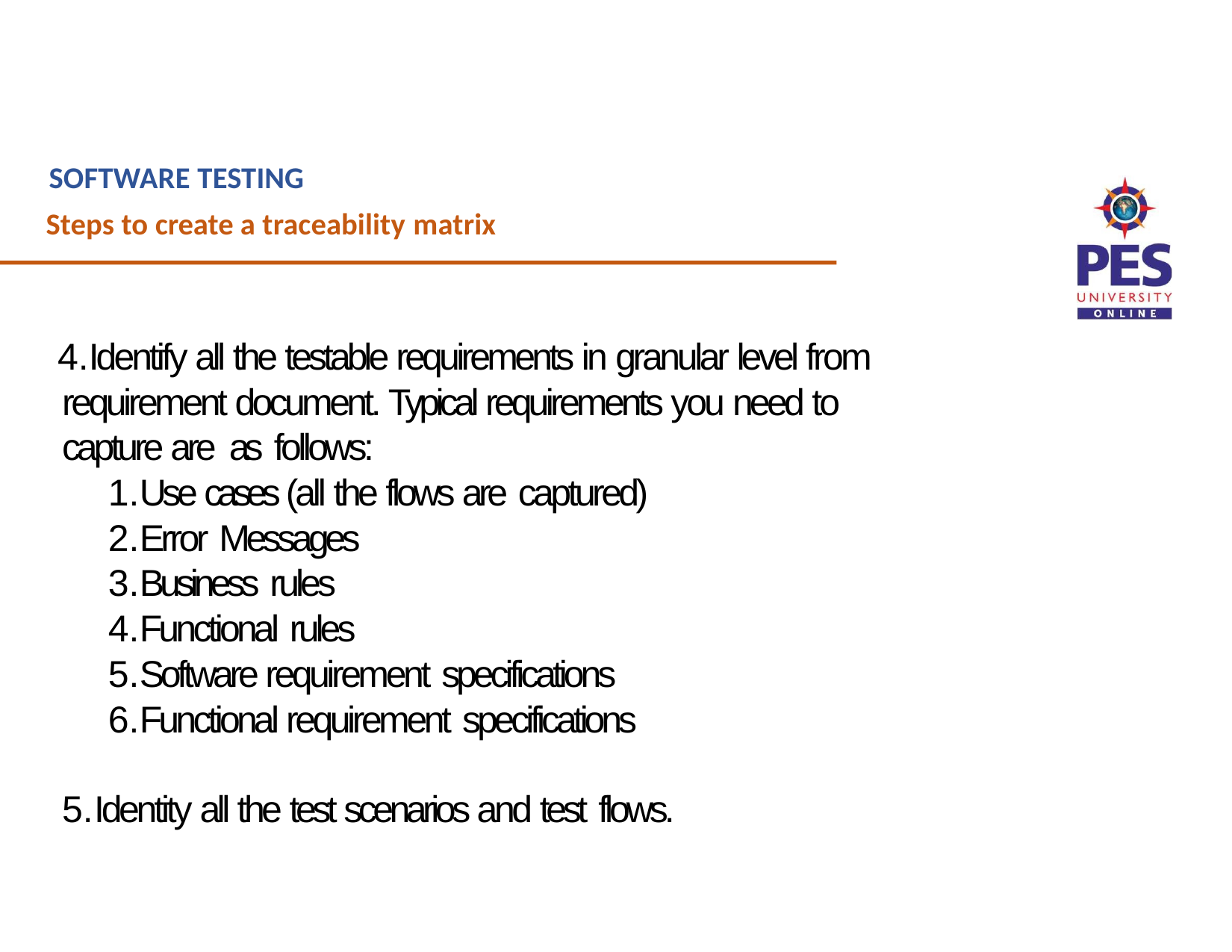

SOFTWARE TESTING
Steps to create a traceability matrix

Identify all the testable requirements in granular level from  requirement document. Typical requirements you need to capture are  as follows:
Use cases (all the flows are captured)
Error Messages
Business rules
Functional rules
Software requirement specifications
Functional requirement specifications

Identity all the test scenarios and test flows.